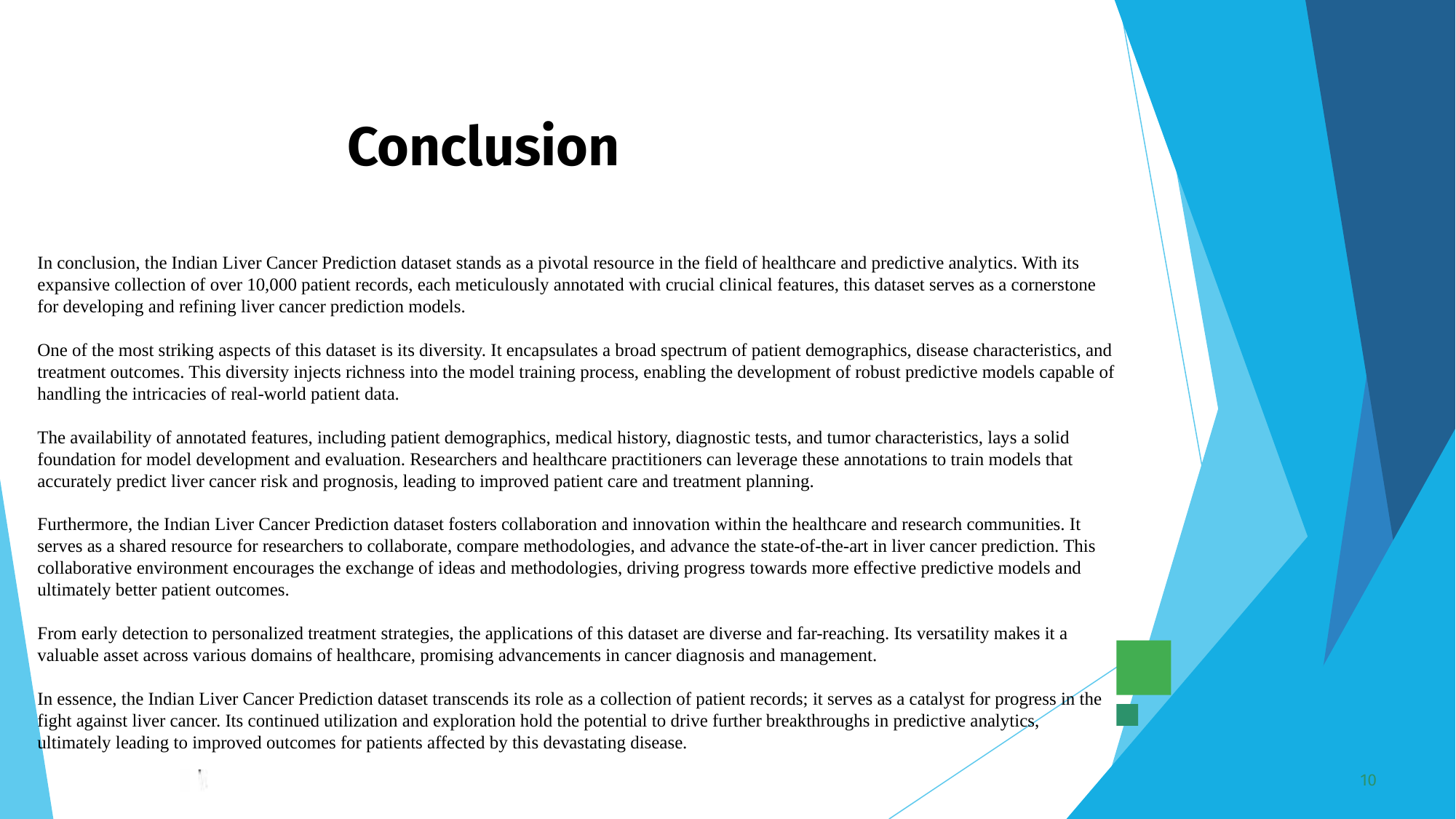

Conclusion
In conclusion, the Indian Liver Cancer Prediction dataset stands as a pivotal resource in the field of healthcare and predictive analytics. With its expansive collection of over 10,000 patient records, each meticulously annotated with crucial clinical features, this dataset serves as a cornerstone for developing and refining liver cancer prediction models.

One of the most striking aspects of this dataset is its diversity. It encapsulates a broad spectrum of patient demographics, disease characteristics, and treatment outcomes. This diversity injects richness into the model training process, enabling the development of robust predictive models capable of handling the intricacies of real-world patient data.

The availability of annotated features, including patient demographics, medical history, diagnostic tests, and tumor characteristics, lays a solid foundation for model development and evaluation. Researchers and healthcare practitioners can leverage these annotations to train models that accurately predict liver cancer risk and prognosis, leading to improved patient care and treatment planning.

Furthermore, the Indian Liver Cancer Prediction dataset fosters collaboration and innovation within the healthcare and research communities. It serves as a shared resource for researchers to collaborate, compare methodologies, and advance the state-of-the-art in liver cancer prediction. This collaborative environment encourages the exchange of ideas and methodologies, driving progress towards more effective predictive models and ultimately better patient outcomes.

From early detection to personalized treatment strategies, the applications of this dataset are diverse and far-reaching. Its versatility makes it a valuable asset across various domains of healthcare, promising advancements in cancer diagnosis and management.

In essence, the Indian Liver Cancer Prediction dataset transcends its role as a collection of patient records; it serves as a catalyst for progress in the fight against liver cancer. Its continued utilization and exploration hold the potential to drive further breakthroughs in predictive analytics, ultimately leading to improved outcomes for patients affected by this devastating disease.

10
3/21/2024   Annual Review